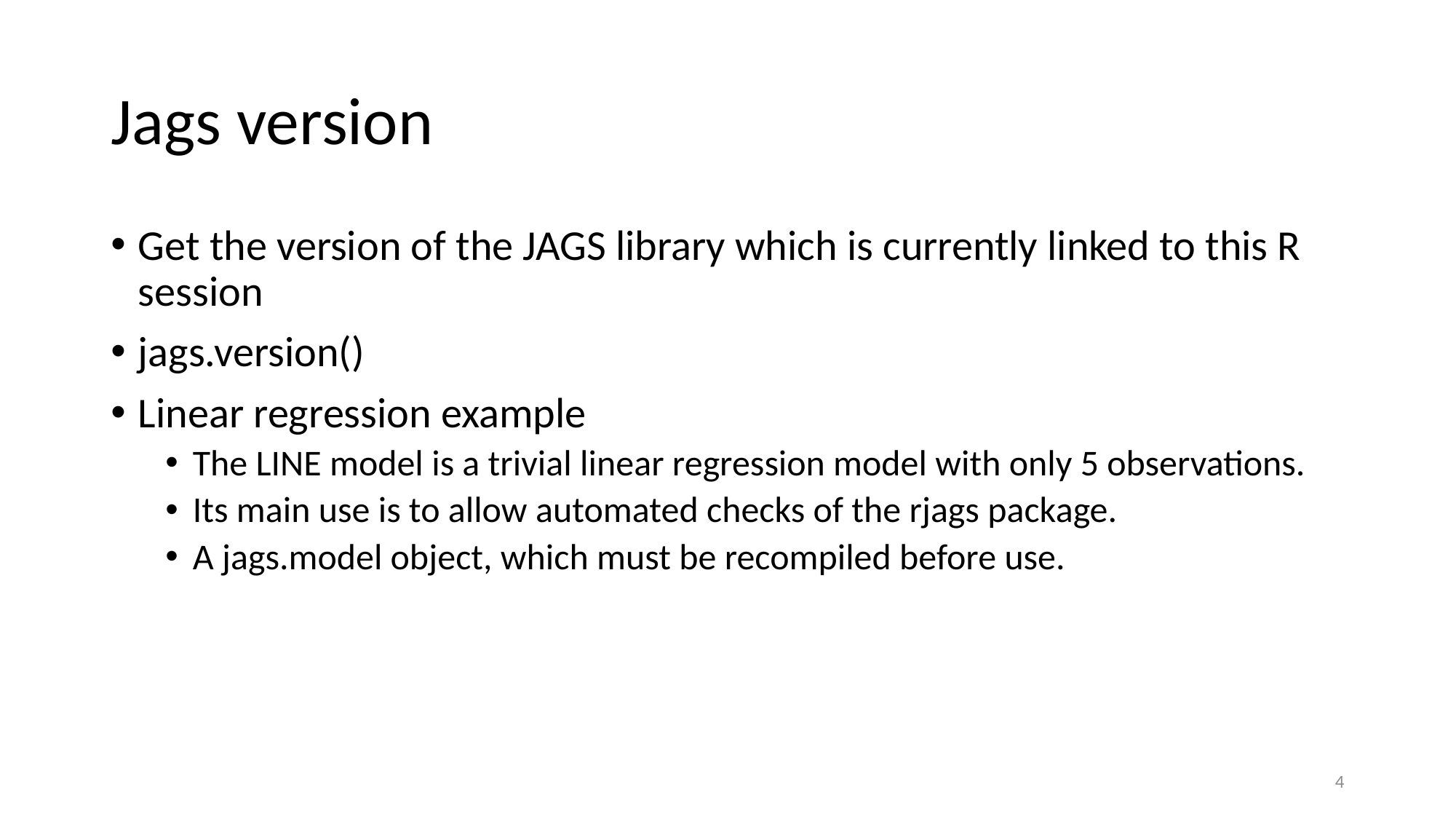

# Jags version
Get the version of the JAGS library which is currently linked to this R session
jags.version()
Linear regression example
The LINE model is a trivial linear regression model with only 5 observations.
Its main use is to allow automated checks of the rjags package.
A jags.model object, which must be recompiled before use.
4